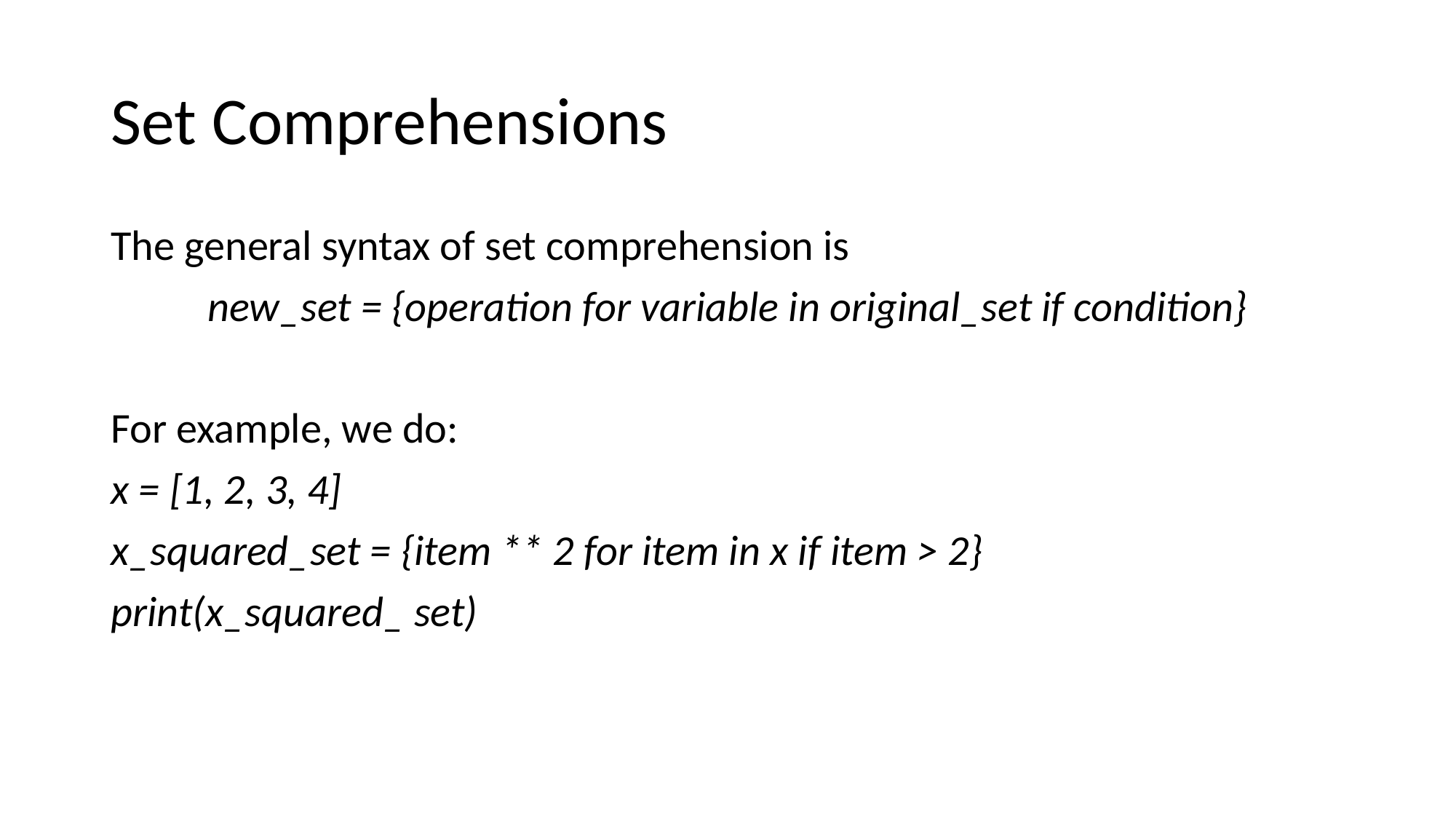

# Set Comprehensions
The general syntax of set comprehension is
new_set = {operation for variable in original_set if condition}

For example, we do:
x = [1, 2, 3, 4]
x_squared_set = {item ** 2 for item in x if item > 2}
print(x_squared_ set)